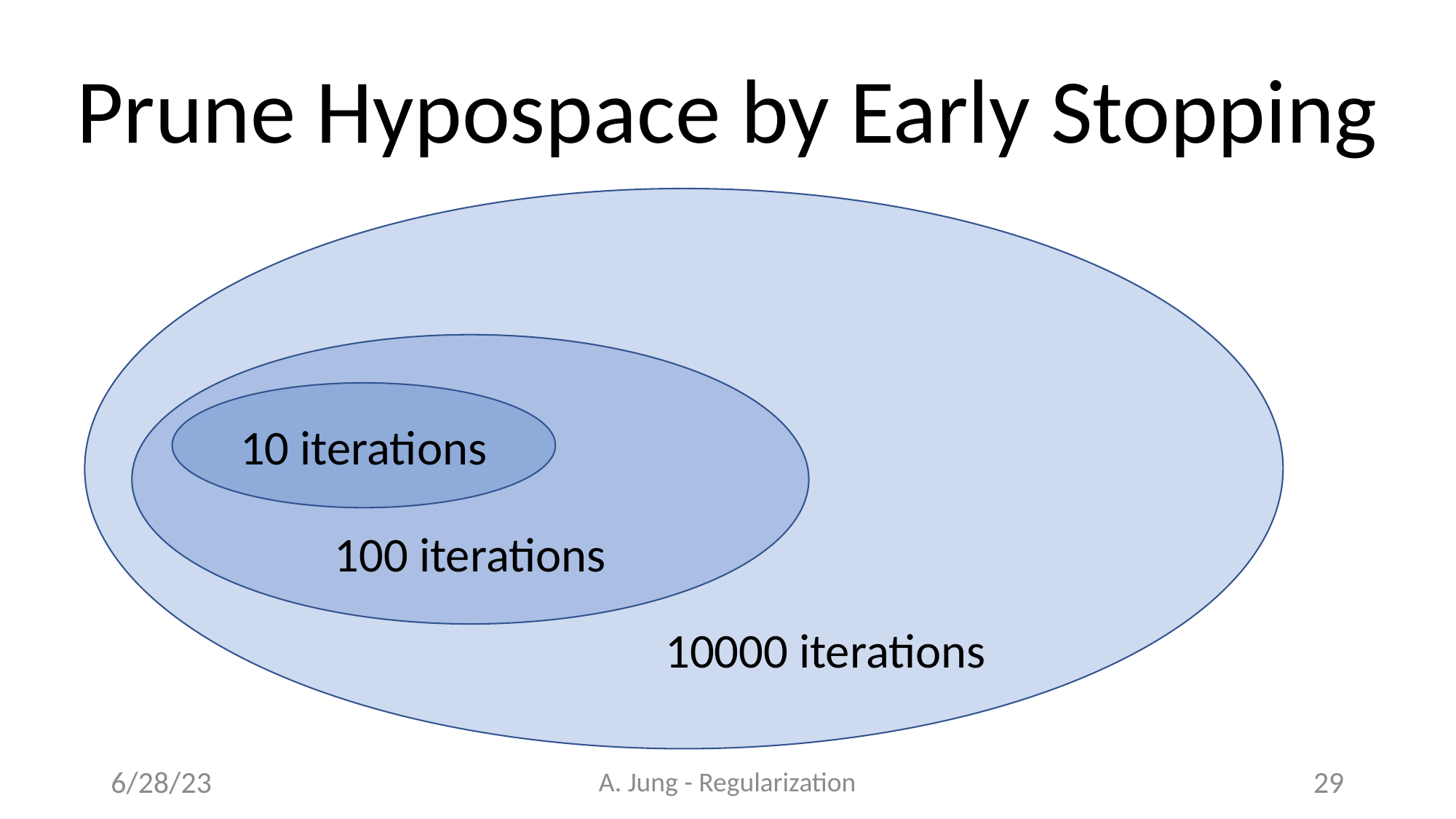

Prune Hypospace by Early Stopping

                          10000 iterations

100 iterations
10 iterations
6/28/23
A. Jung - Regularization
29